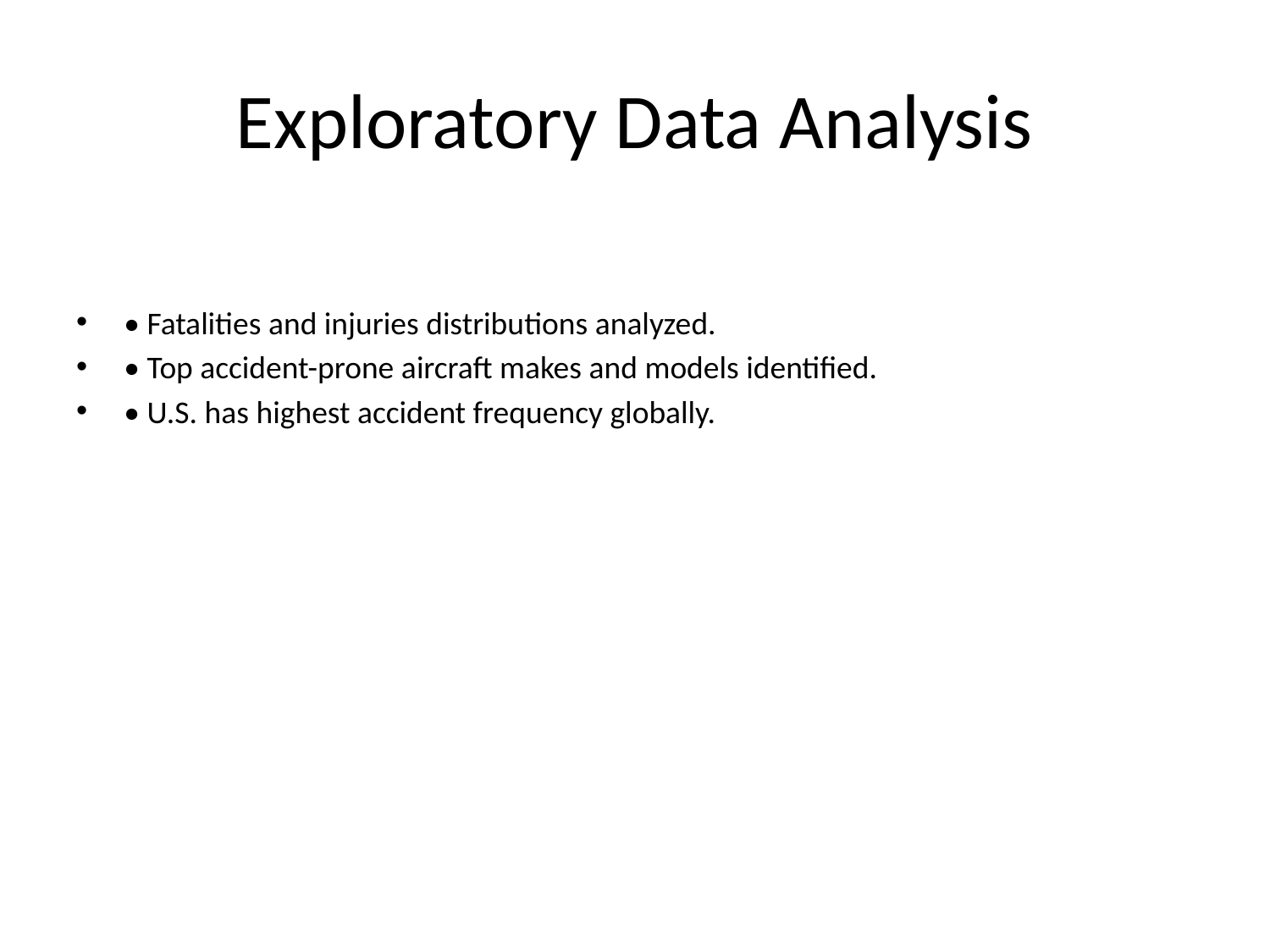

# Exploratory Data Analysis

• Fatalities and injuries distributions analyzed.
• Top accident-prone aircraft makes and models identified.
• U.S. has highest accident frequency globally.